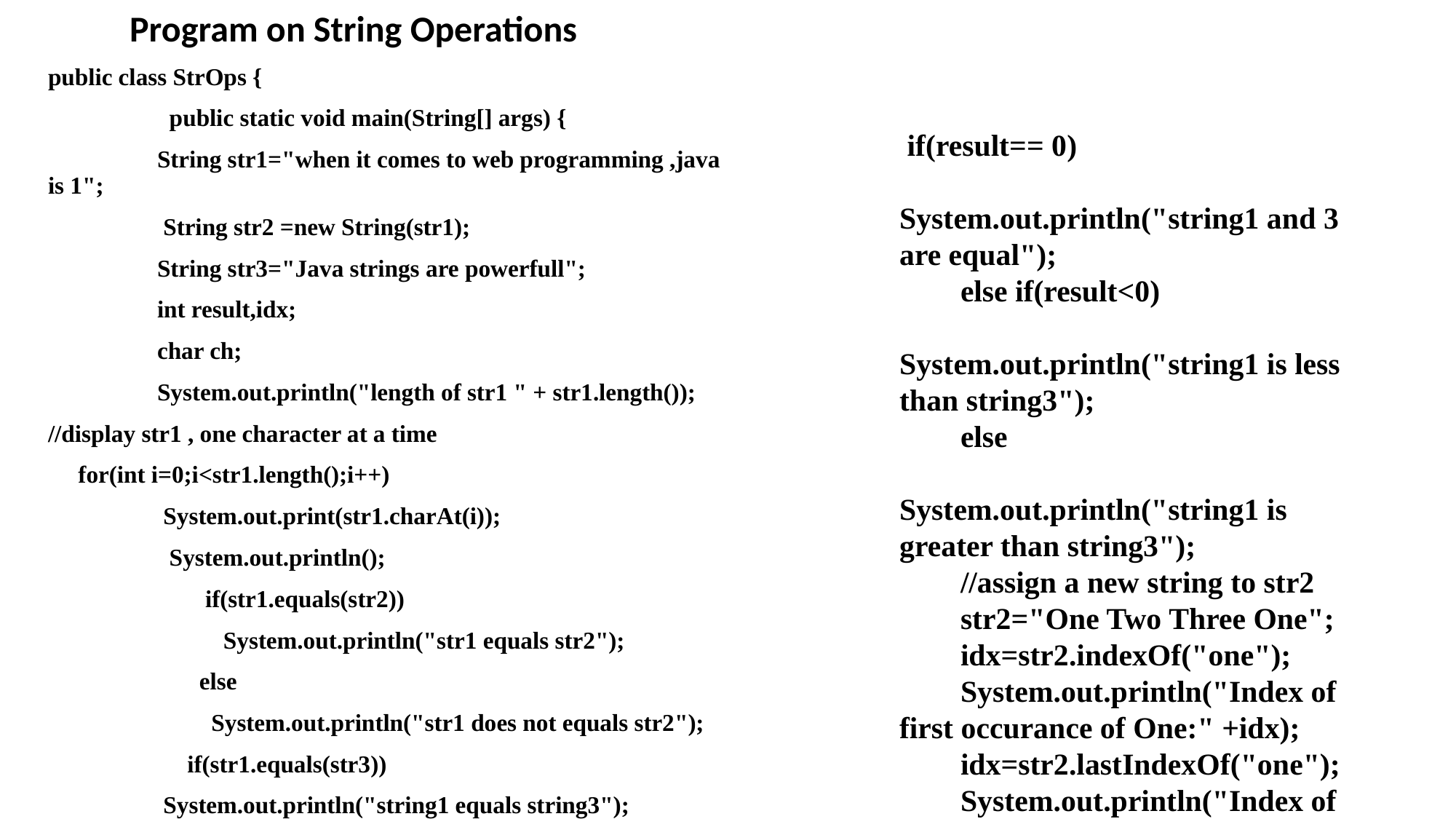

Program on String Operations
public class StrOps {
	  public static void main(String[] args) {
	String str1="when it comes to web programming ,java is 1";
	 String str2 =new String(str1);
	String str3="Java strings are powerfull";
	int result,idx;
	char ch;
	System.out.println("length of str1 " + str1.length());
//display str1 , one character at a time
     for(int i=0;i<str1.length();i++)
	 System.out.print(str1.charAt(i));
	  System.out.println();
	        if(str1.equals(str2))
	           System.out.println("str1 equals str2");
	       else
	         System.out.println("str1 does not equals str2");
	     if(str1.equals(str3))
  	 System.out.println("string1 equals string3");
	        else
            	System.out.println("string1 does not equals string3");
       	 result=str1.compareTo(str3);

 if(result== 0)
            System.out.println("string1 and 3 are equal");
        else if(result<0)
            System.out.println("string1 is less than string3");
        else
            System.out.println("string1 is greater than string3");
        //assign a new string to str2
        str2="One Two Three One";
        idx=str2.indexOf("one");
        System.out.println("Index of first occurance of One:" +idx);
        idx=str2.lastIndexOf("one");
        System.out.println("Index of first occurance of One:" +idx);
    }
}